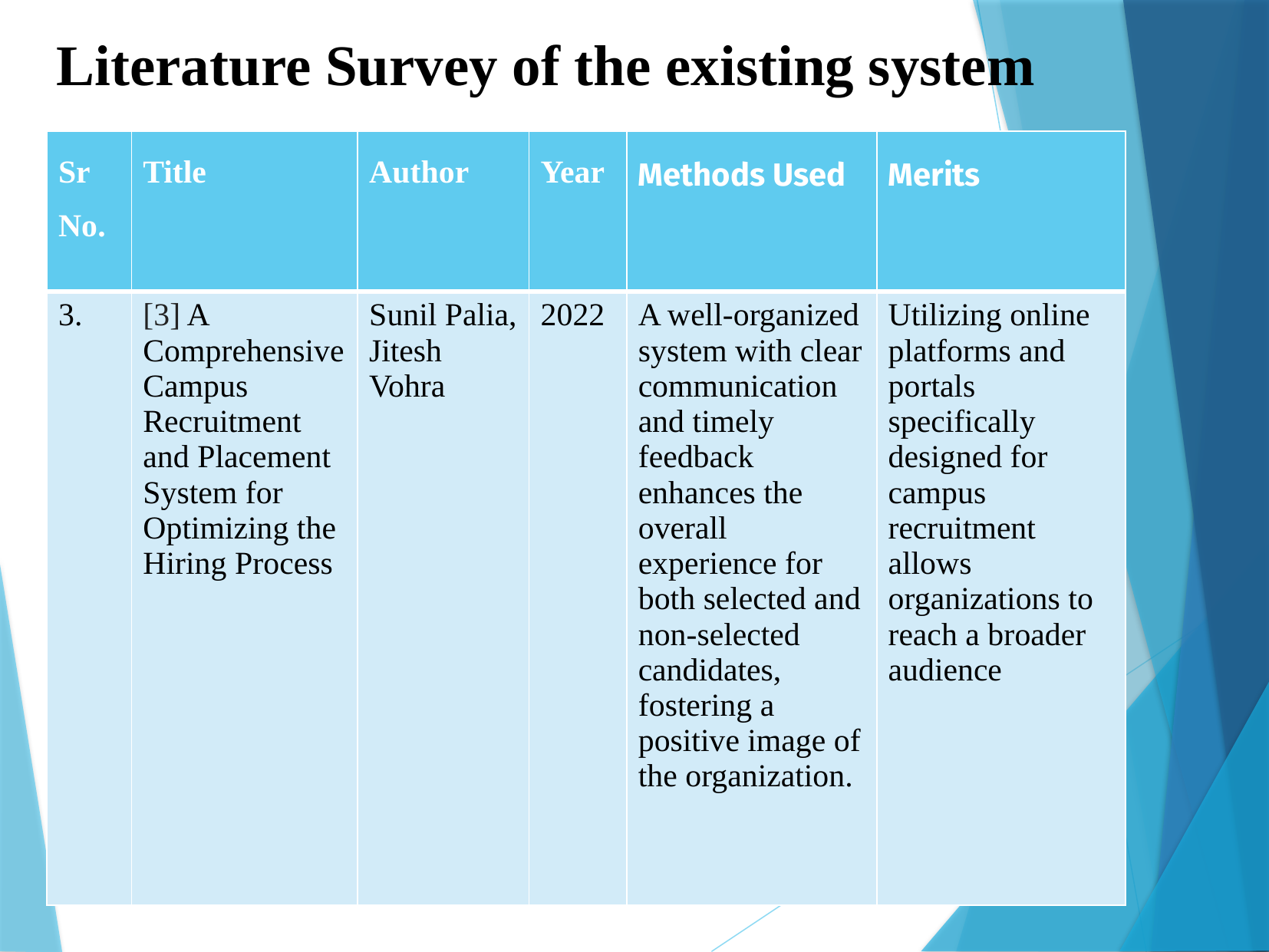

Literature Survey of the existing system
| Sr No. | Title | Author | Year | Methods Used | Merits |
| --- | --- | --- | --- | --- | --- |
| 3. | [3] A Comprehensive Campus Recruitment and Placement System for Optimizing the Hiring Process | Sunil Palia, Jitesh Vohra | 2022 | A well-organized system with clear communication and timely feedback enhances the overall experience for both selected and non-selected candidates, fostering a positive image of the organization. | Utilizing online platforms and portals specifically designed for campus recruitment allows organizations to reach a broader audience |
his book explores various yearbook methods, detailing their merits and how they contribute to an efficient and effective campus recruitment and placement system.